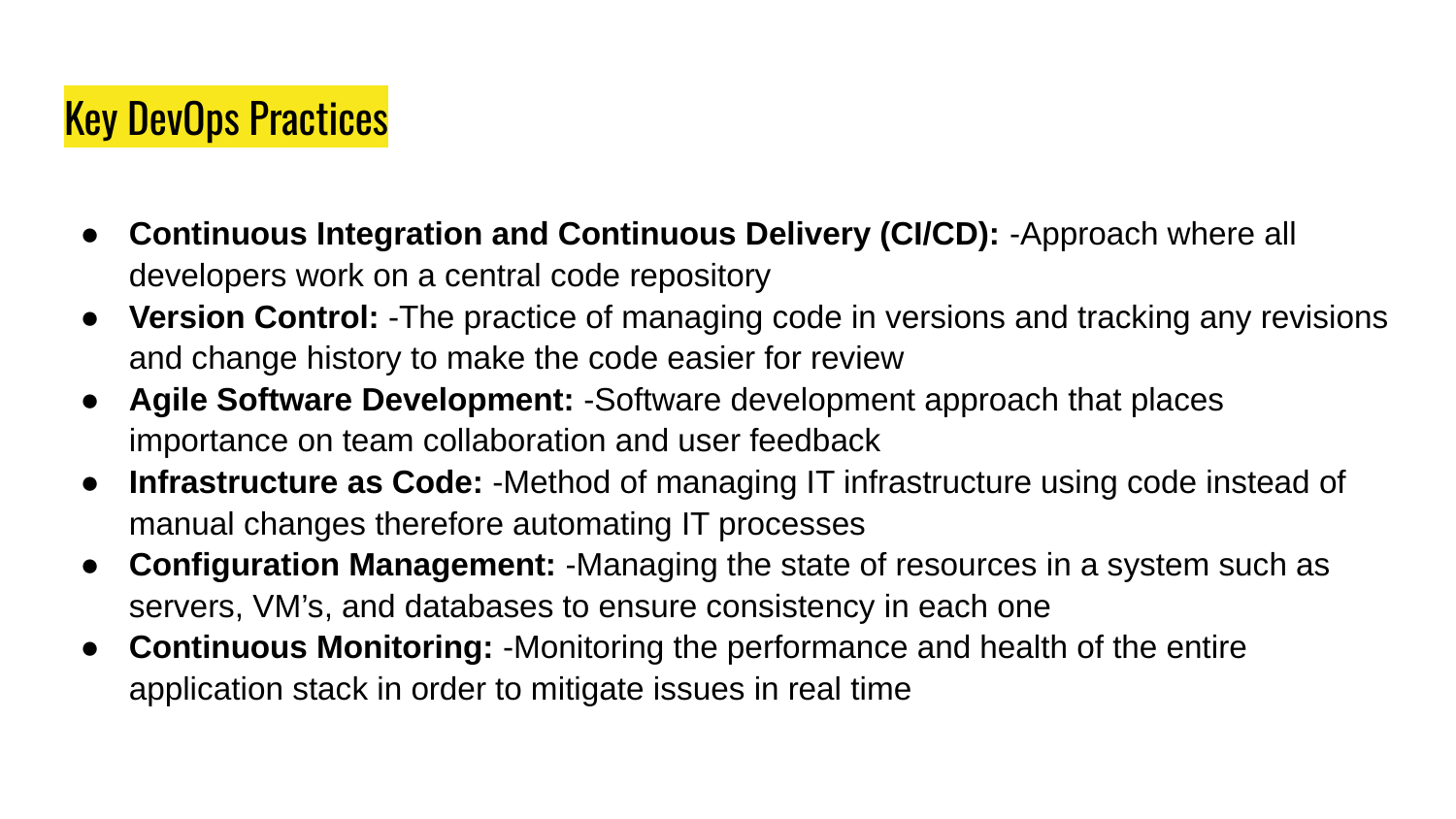

# Key DevOps Practices
Continuous Integration and Continuous Delivery (CI/CD): -Approach where all developers work on a central code repository
Version Control: -The practice of managing code in versions and tracking any revisions and change history to make the code easier for review
Agile Software Development: -Software development approach that places importance on team collaboration and user feedback
Infrastructure as Code: -Method of managing IT infrastructure using code instead of manual changes therefore automating IT processes
Configuration Management: -Managing the state of resources in a system such as servers, VM’s, and databases to ensure consistency in each one
Continuous Monitoring: -Monitoring the performance and health of the entire application stack in order to mitigate issues in real time